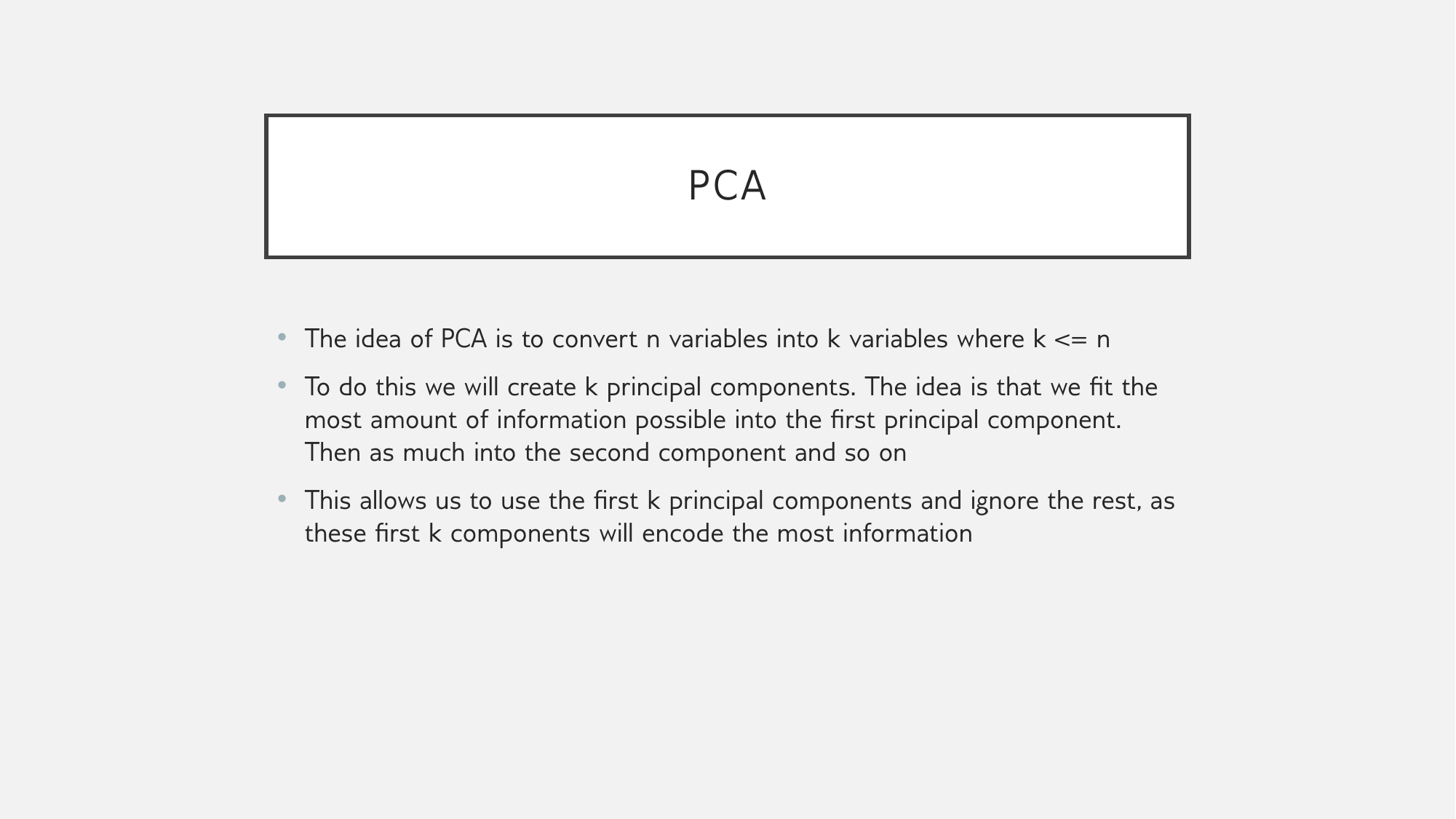

# PCA
The idea of PCA is to convert n variables into k variables where k <= n
To do this we will create k principal components. The idea is that we fit the most amount of information possible into the first principal component. Then as much into the second component and so on
This allows us to use the first k principal components and ignore the rest, as these first k components will encode the most information